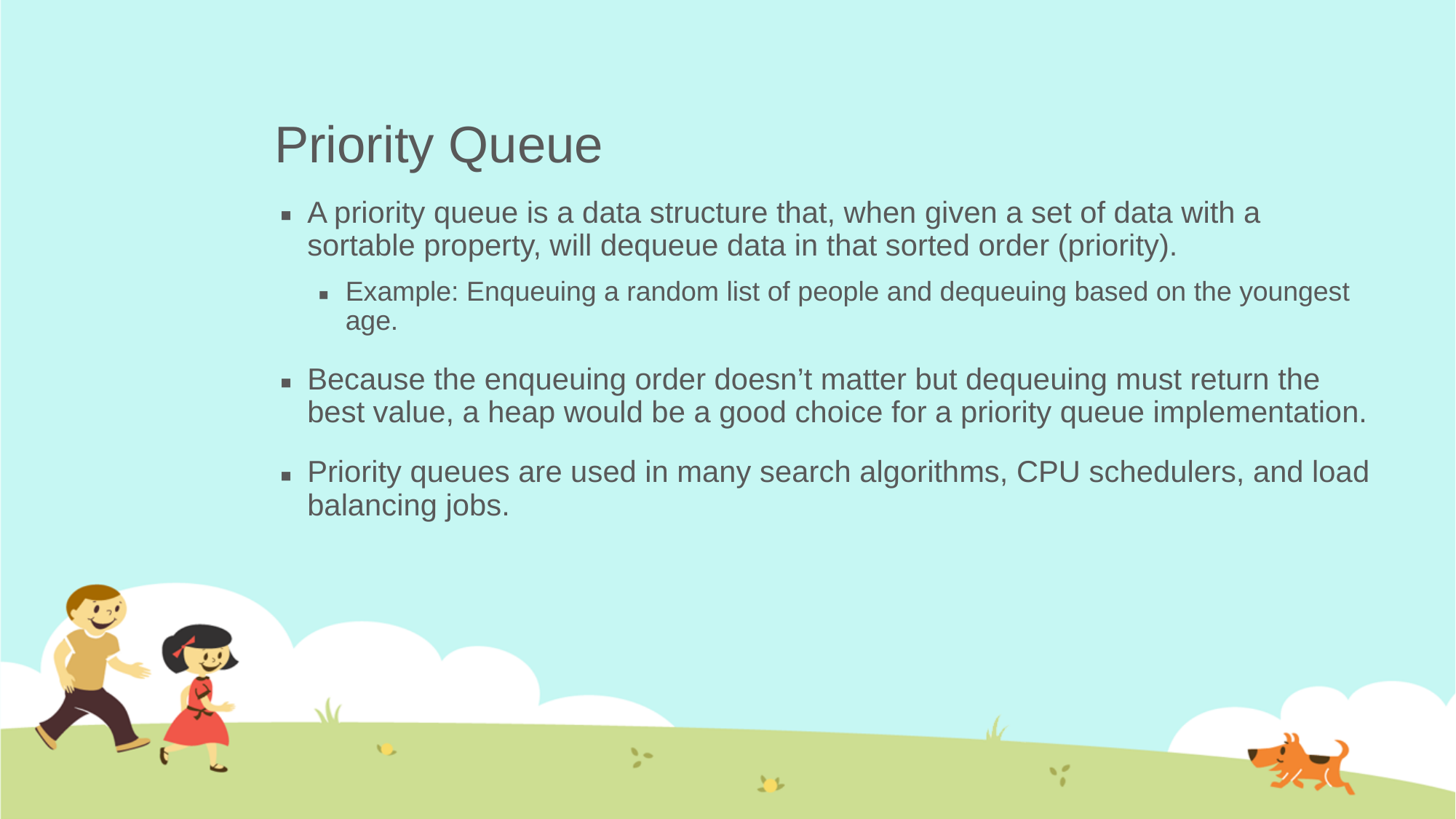

# Priority Queue
A priority queue is a data structure that, when given a set of data with a sortable property, will dequeue data in that sorted order (priority).
Example: Enqueuing a random list of people and dequeuing based on the youngest age.
Because the enqueuing order doesn’t matter but dequeuing must return the best value, a heap would be a good choice for a priority queue implementation.
Priority queues are used in many search algorithms, CPU schedulers, and load balancing jobs.